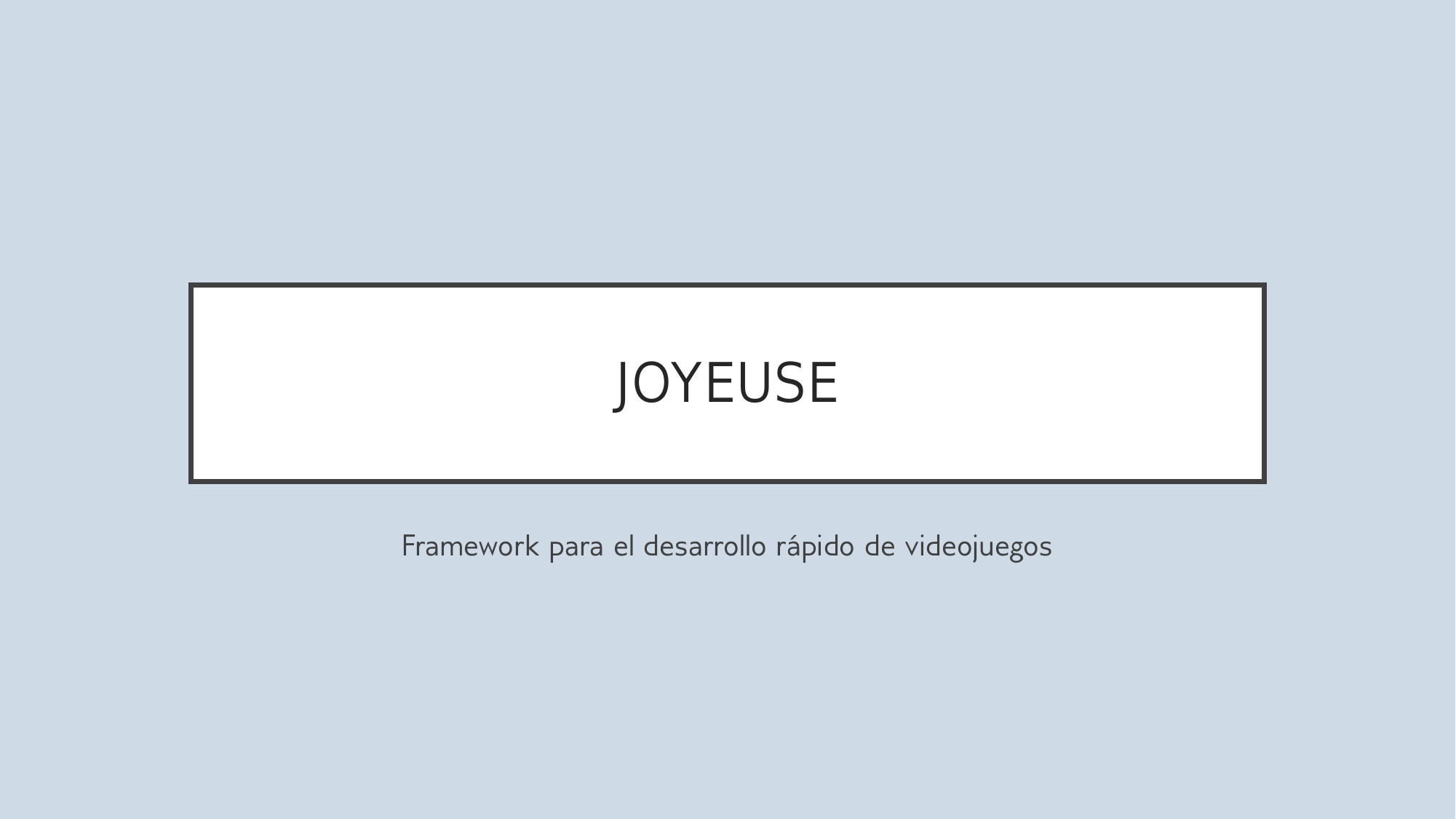

# Joyeuse
Framework para el desarrollo rápido de videojuegos